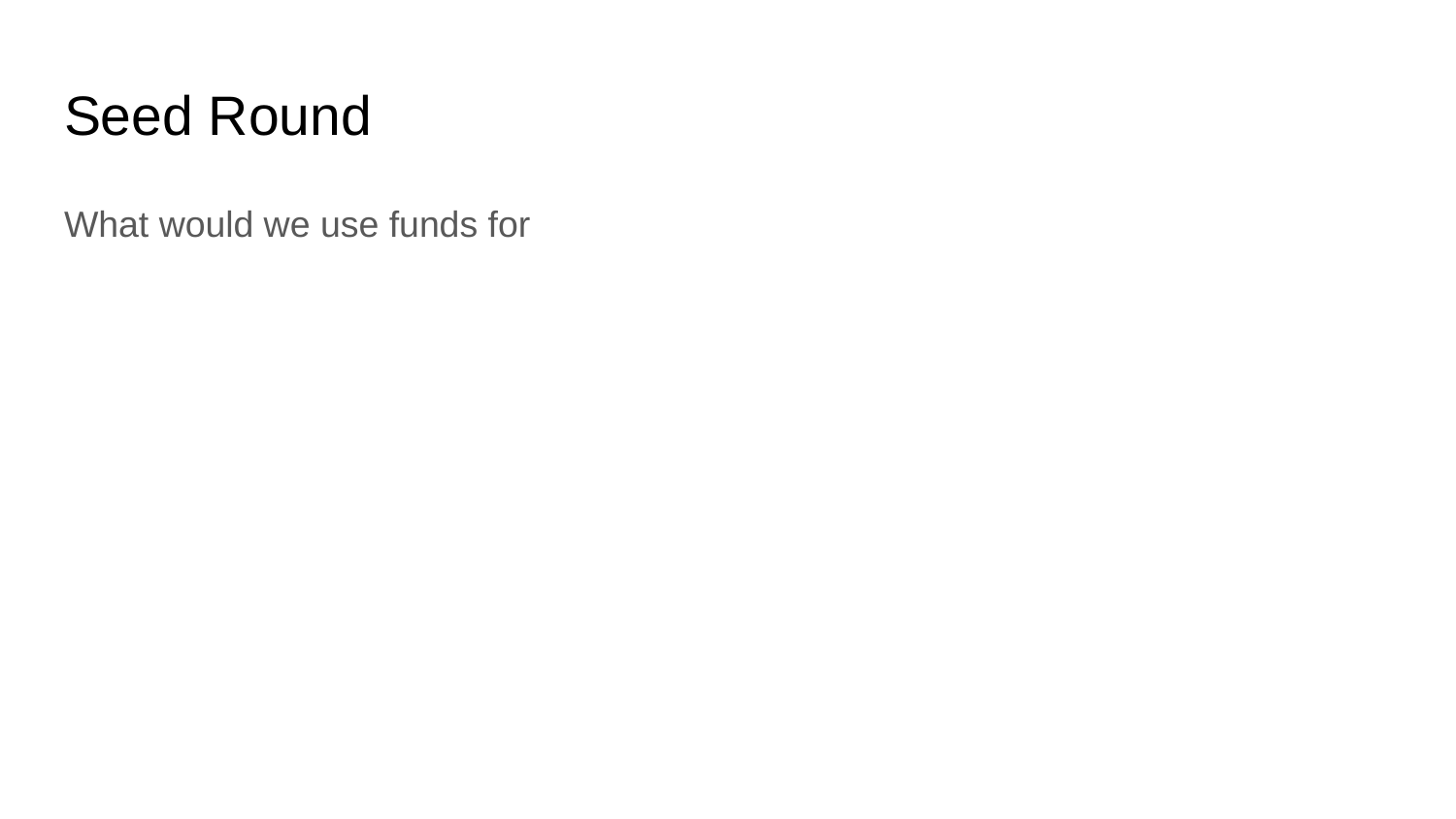

# Seed Round
What would we use funds for